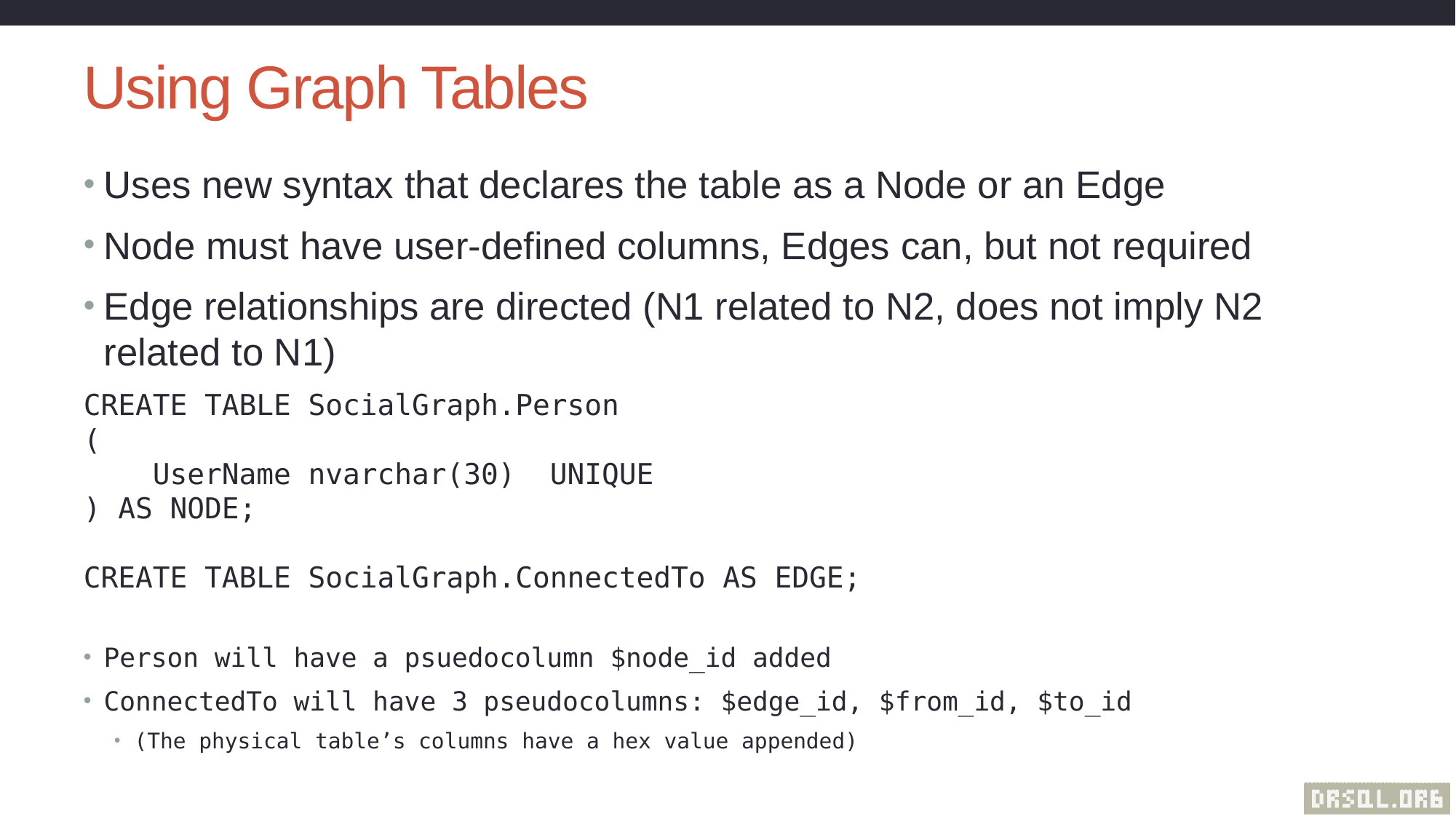

# Using Graph Tables
Uses new syntax that declares the table as a Node or an Edge
Node must have user-defined columns, Edges can, but not required
Edge relationships are directed (N1 related to N2, does not imply N2 related to N1)
CREATE TABLE SocialGraph.Person
(
    UserName nvarchar(30)  UNIQUE
) AS NODE;
CREATE TABLE SocialGraph.ConnectedTo AS EDGE;
Person will have a psuedocolumn $node_id added
ConnectedTo will have 3 pseudocolumns: $edge_id, $from_id, $to_id
(The physical table’s columns have a hex value appended)